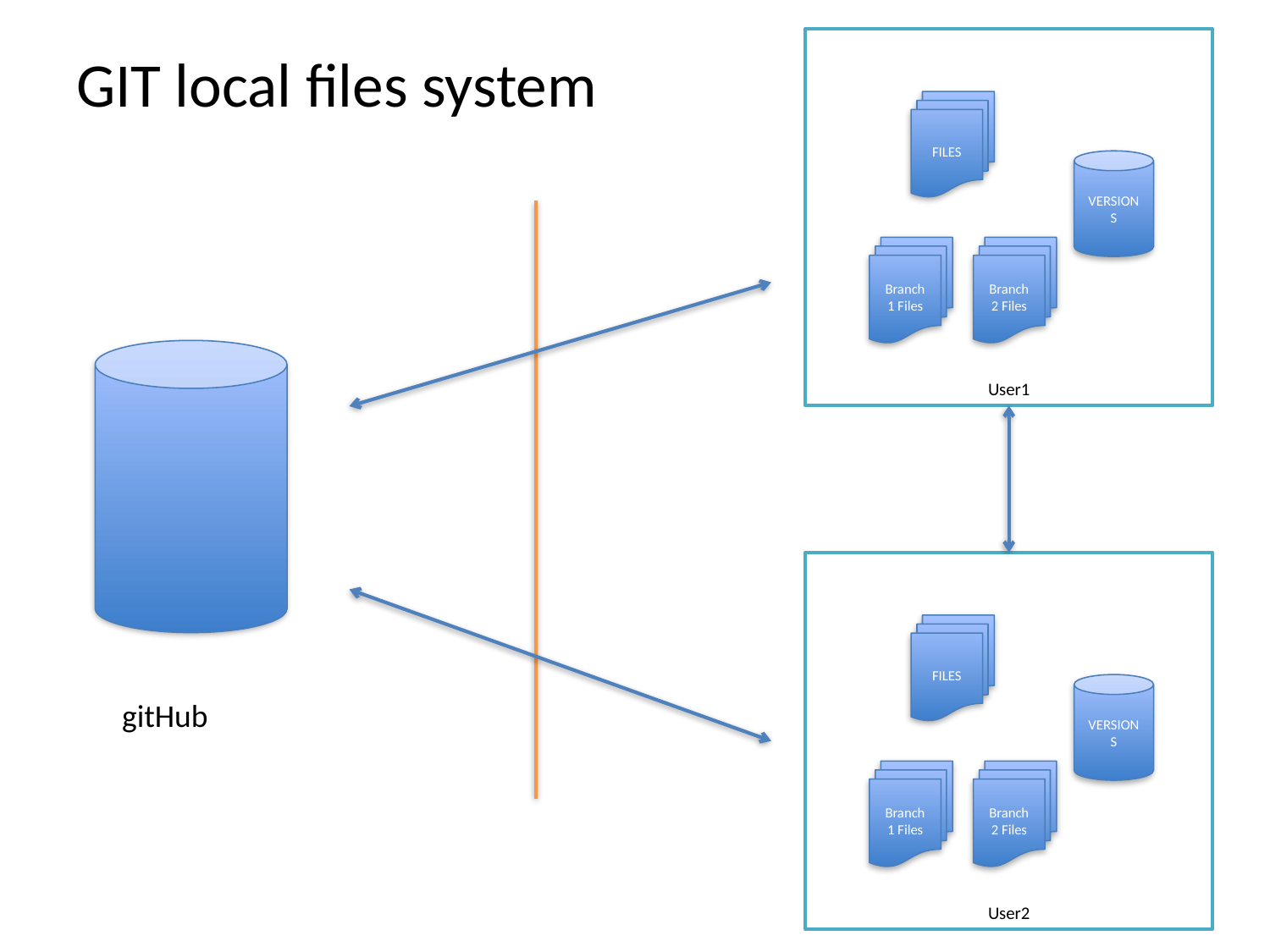

User1
FILES
VERSIONS
Branch1 Files
Branch2 Files
# GIT local files system

User2
FILES
VERSIONS
Branch1 Files
Branch2 Files
gitHub